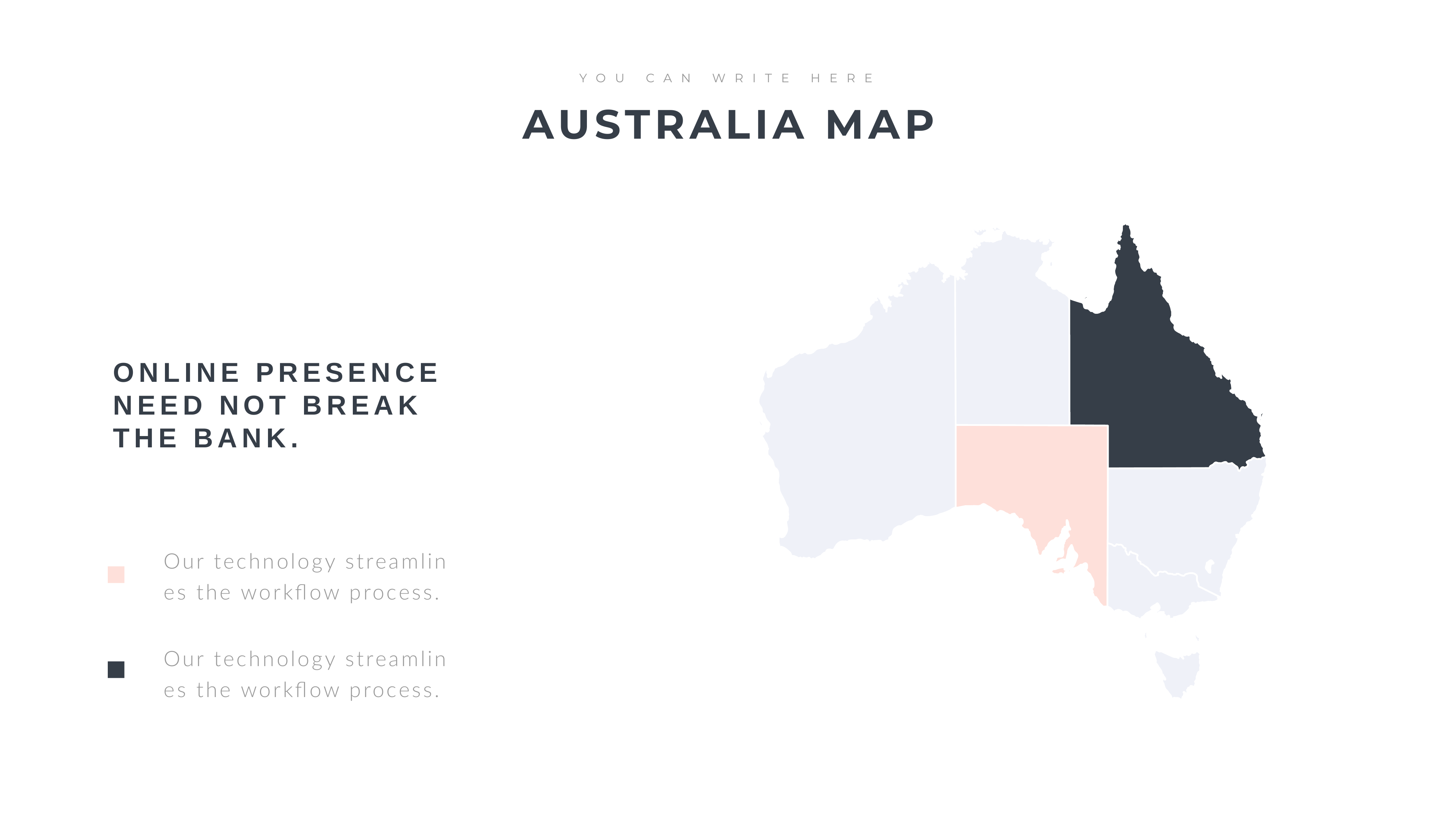

YOU CAN WRITE HERE
AUSTRALIA MAP

ONLINE PRESENCE NEED NOT BREAK THE BANK.
Our technology streamlines the workflow process.

Our technology streamlines the workflow process.